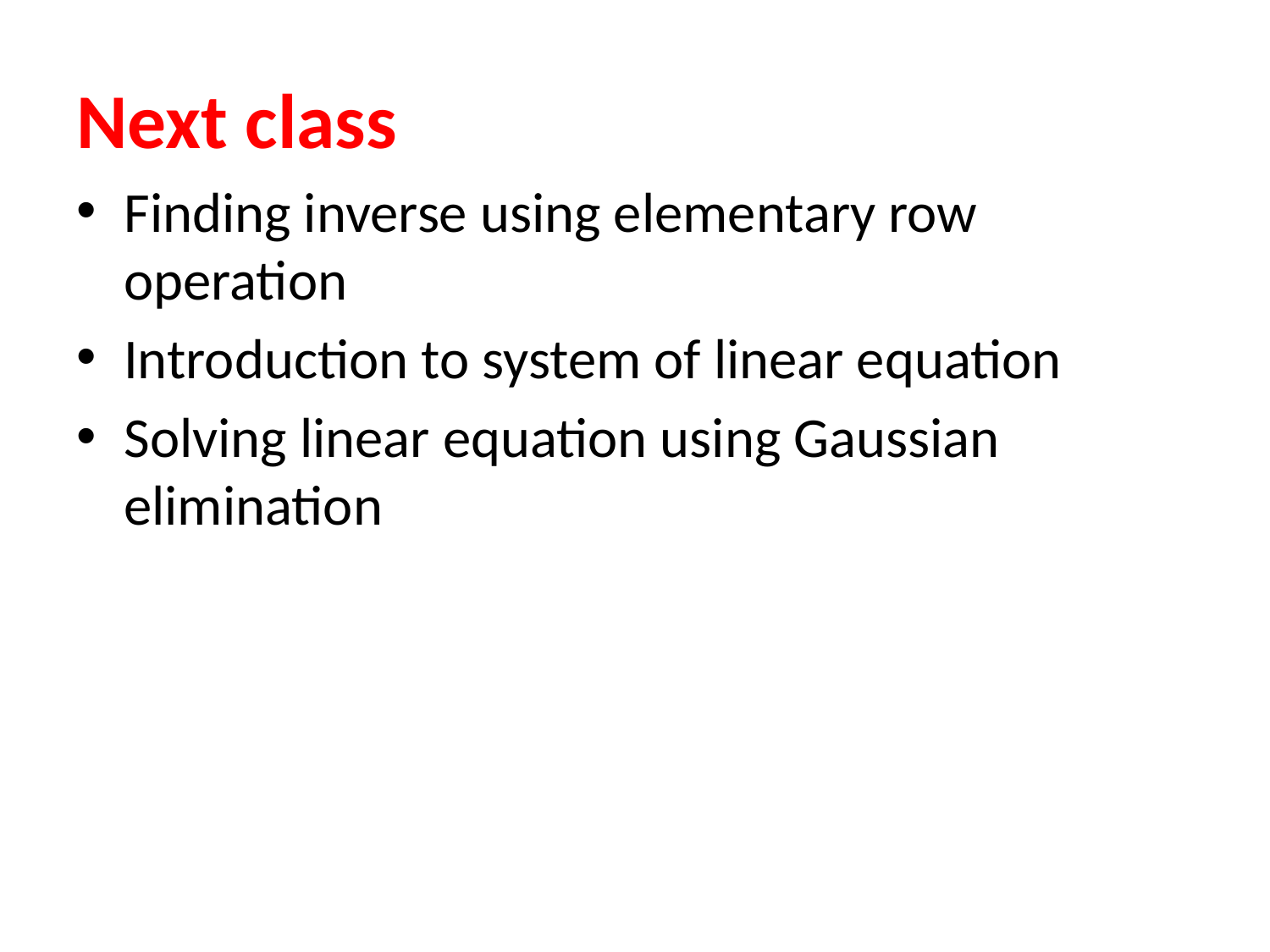

# Next class
Finding inverse using elementary row operation
Introduction to system of linear equation
Solving linear equation using Gaussian elimination